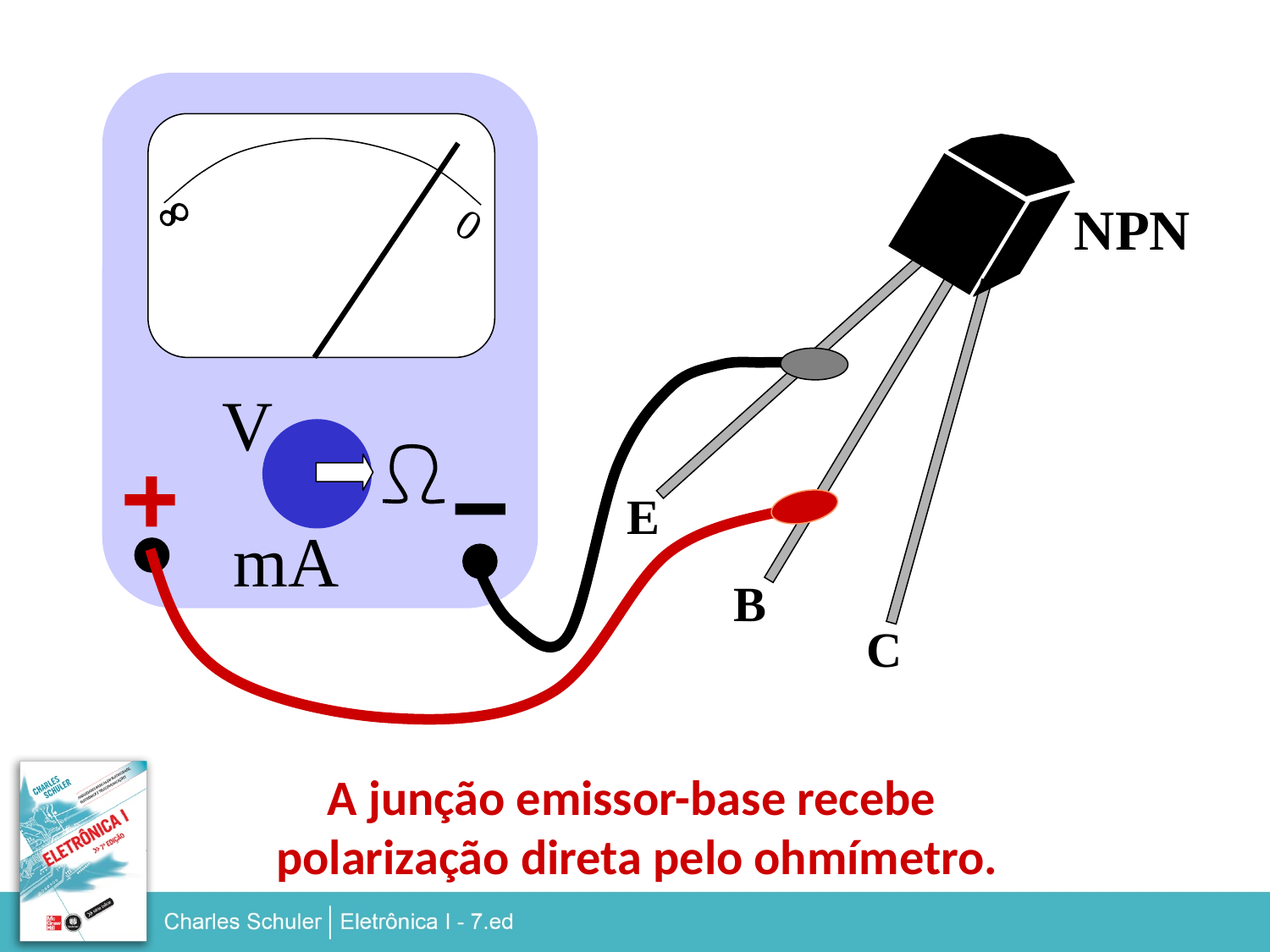

∞
NPN
0

V

E

mA

B
C
A junção emissor-base recebe
polarização direta pelo ohmímetro.